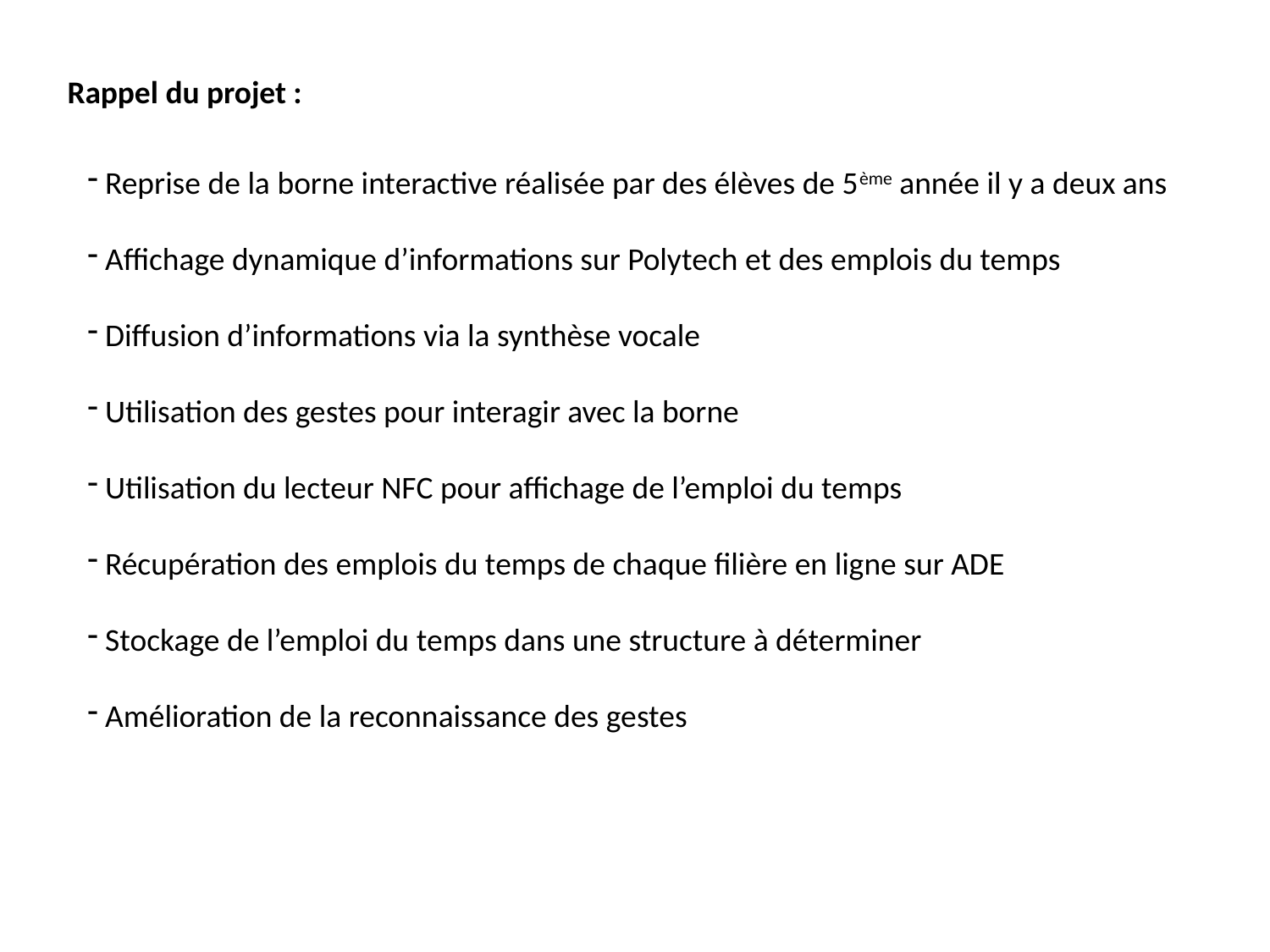

Rappel du projet :
 Reprise de la borne interactive réalisée par des élèves de 5ème année il y a deux ans

 Affichage dynamique d’informations sur Polytech et des emplois du temps

 Diffusion d’informations via la synthèse vocale

 Utilisation des gestes pour interagir avec la borne

 Utilisation du lecteur NFC pour affichage de l’emploi du temps

 Récupération des emplois du temps de chaque filière en ligne sur ADE

 Stockage de l’emploi du temps dans une structure à déterminer

 Amélioration de la reconnaissance des gestes